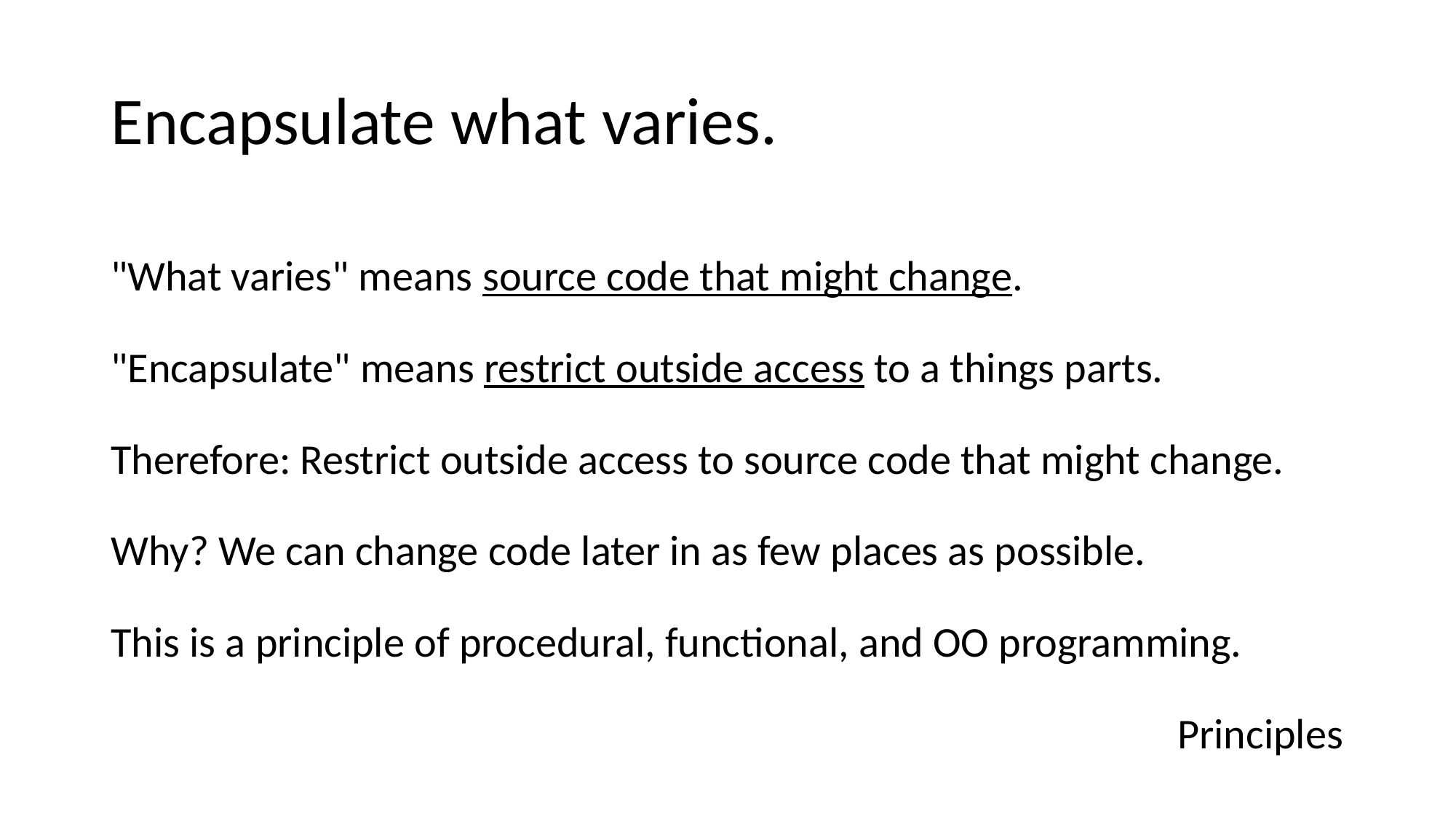

# Encapsulate what varies.
"What varies" means source code that might change.
"Encapsulate" means restrict outside access to a things parts.
Therefore: Restrict outside access to source code that might change.
Why? We can change code later in as few places as possible.
This is a principle of procedural, functional, and OO programming.
Principles